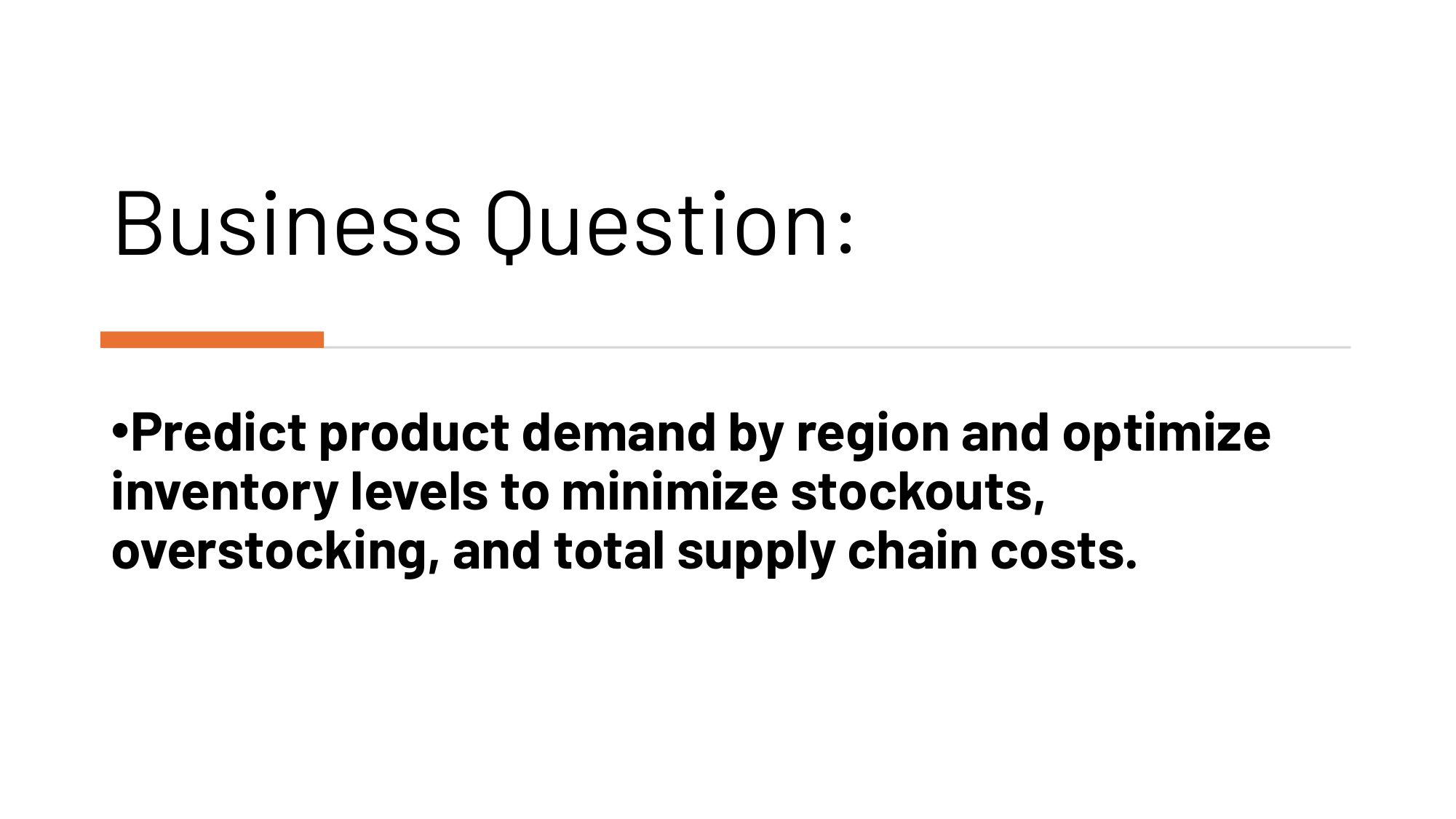

Business Question:

Predict product demand by region and optimize inventory levels to minimize stockouts, overstocking, and total supply chain costs.